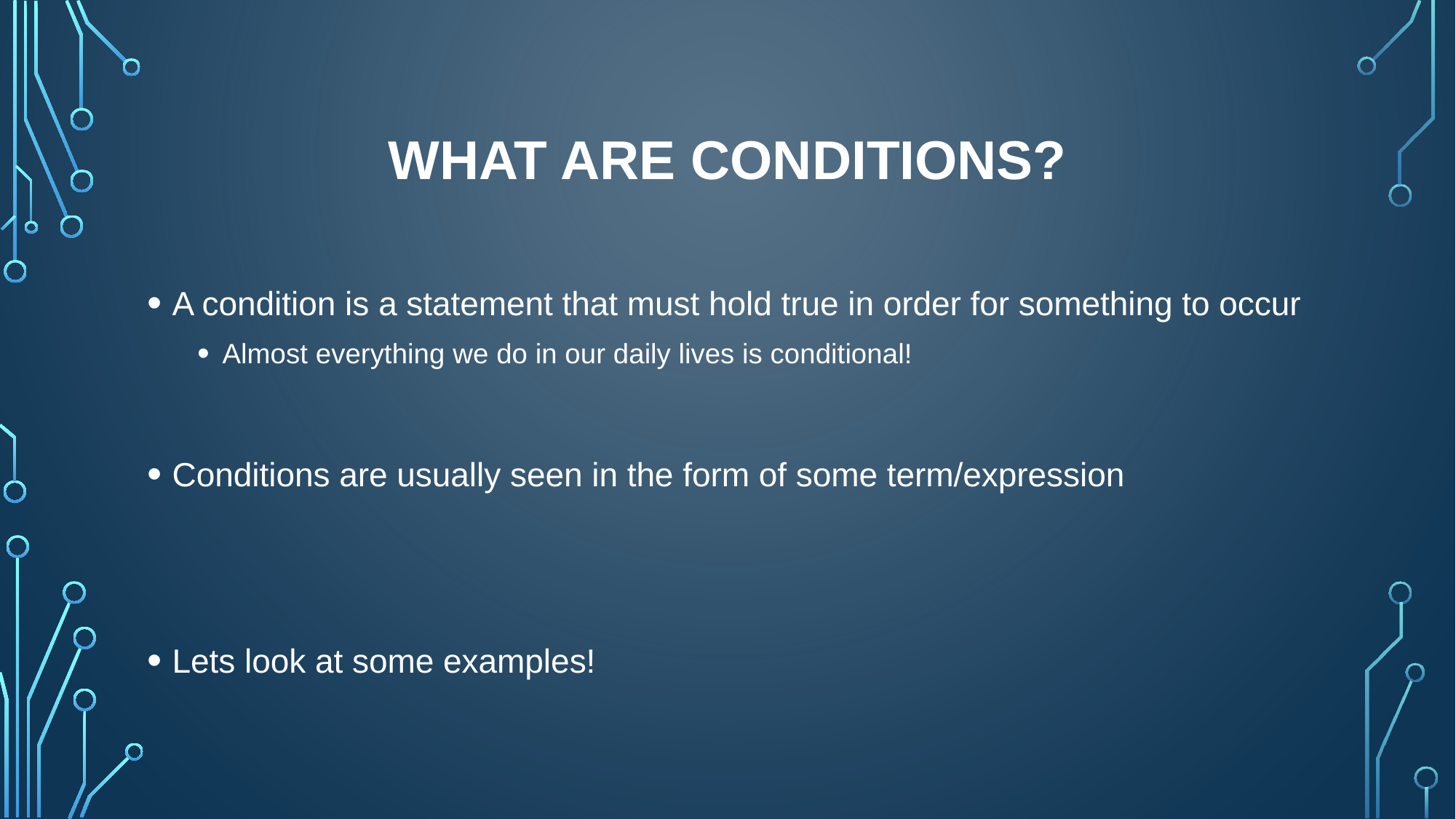

# What are conditions?
A condition is a statement that must hold true in order for something to occur
Almost everything we do in our daily lives is conditional!

Conditions are usually seen in the form of some term/expression

Lets look at some examples!